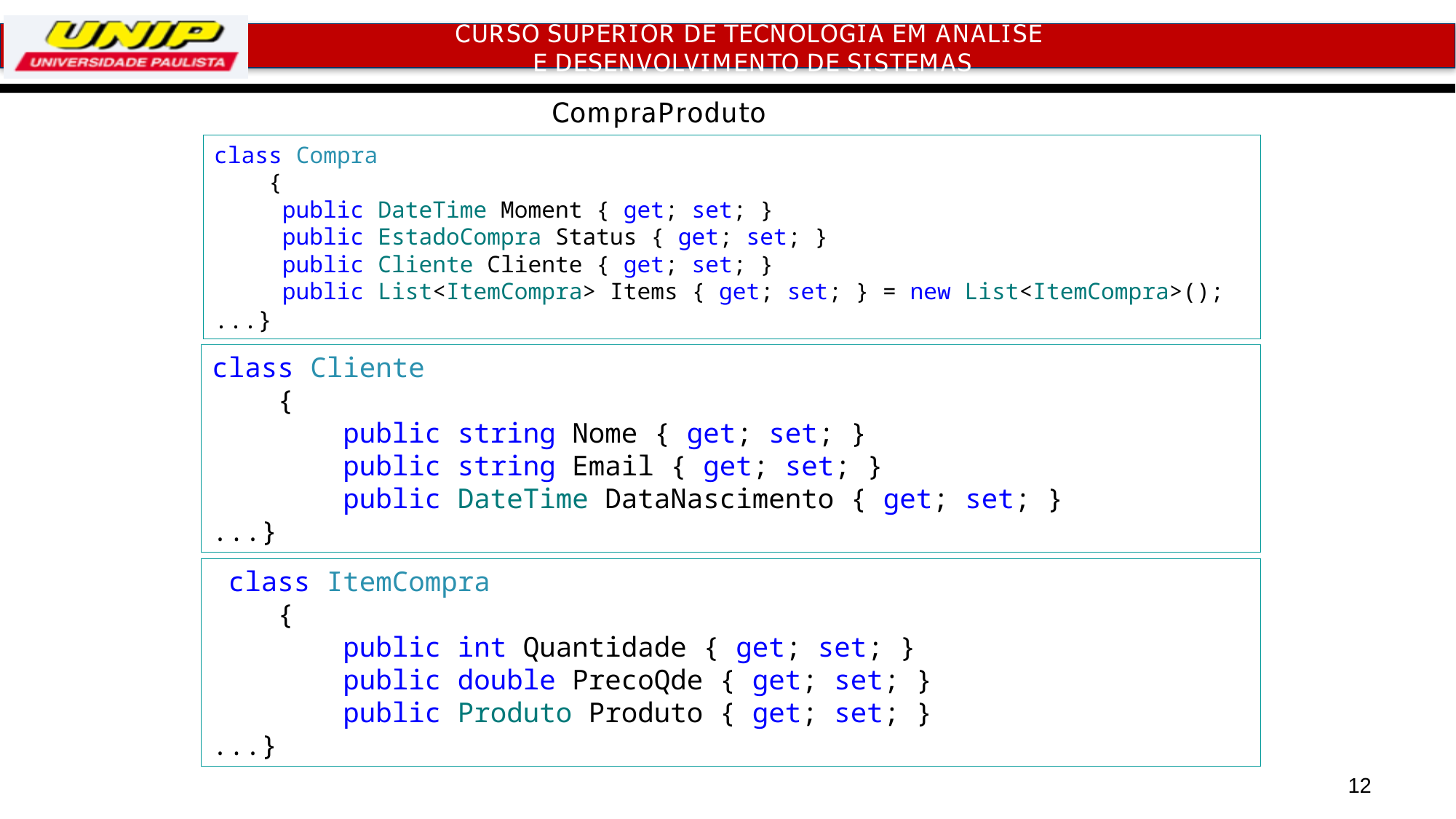

CompraProduto
class Compra
    {
     public DateTime Moment { get; set; }
     public EstadoCompra Status { get; set; }
     public Cliente Cliente { get; set; }
     public List<ItemCompra> Items { get; set; } = new List<ItemCompra>();
...}
class Cliente
    {
        public string Nome { get; set; }
        public string Email { get; set; }
        public DateTime DataNascimento { get; set; }
...}
 class ItemCompra
    {
        public int Quantidade { get; set; }
        public double PrecoQde { get; set; }
        public Produto Produto { get; set; }
...}
12